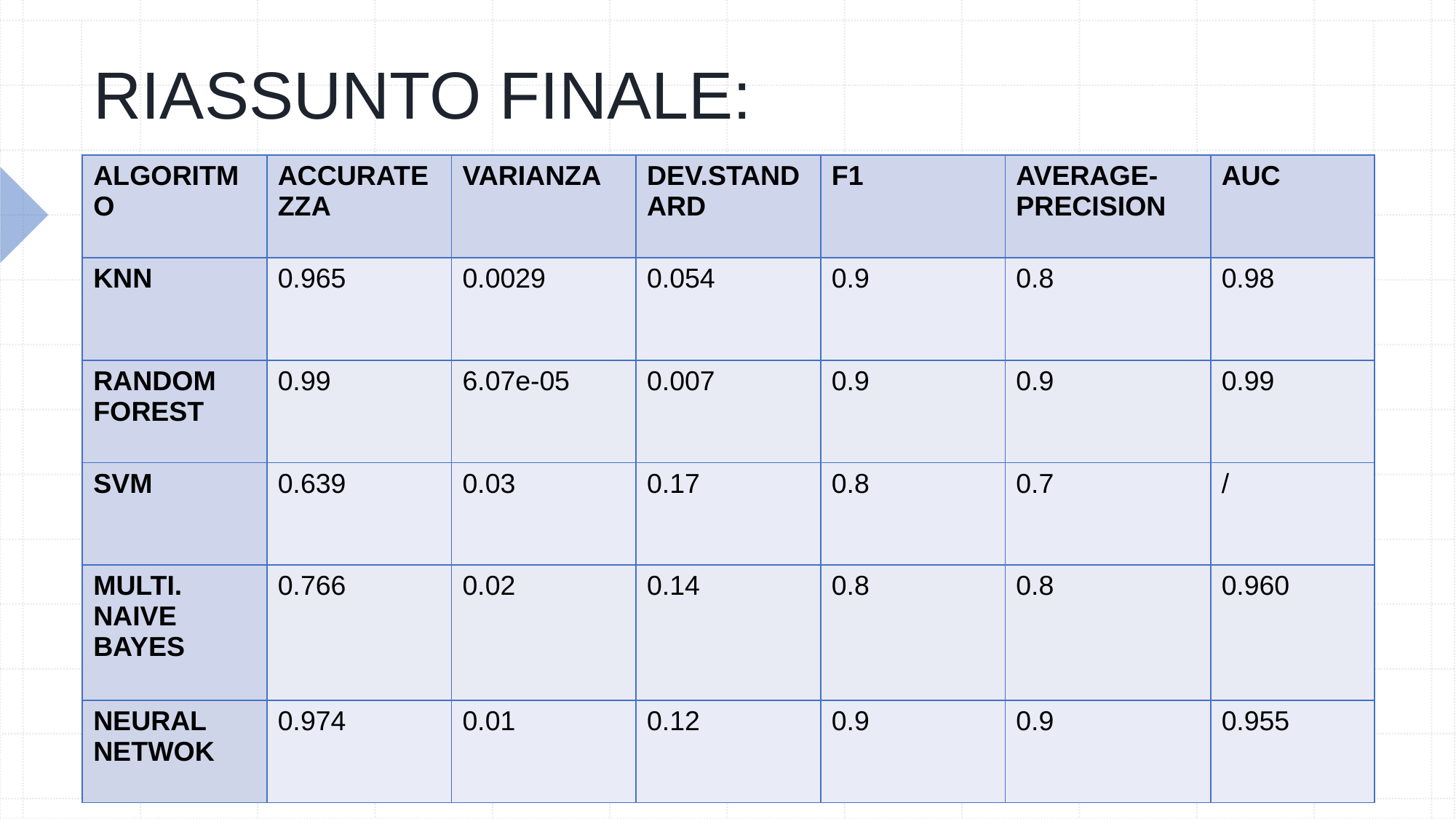

# RIASSUNTO FINALE:
| ALGORITMO | ACCURATEZZA | VARIANZA | DEV.STANDARD | F1 | AVERAGE-PRECISION | AUC |
| --- | --- | --- | --- | --- | --- | --- |
| KNN | 0.965 | 0.0029 | 0.054 | 0.9 | 0.8 | 0.98 |
| RANDOM FOREST | 0.99 | 6.07e-05 | 0.007 | 0.9 | 0.9 | 0.99 |
| SVM | 0.639 | 0.03 | 0.17 | 0.8 | 0.7 | / |
| MULTI. NAIVE BAYES | 0.766 | 0.02 | 0.14 | 0.8 | 0.8 | 0.960 |
| NEURAL NETWOK | 0.974 | ﻿0.01 | ﻿0.12 | 0.9 | 0.9 | 0.955 |